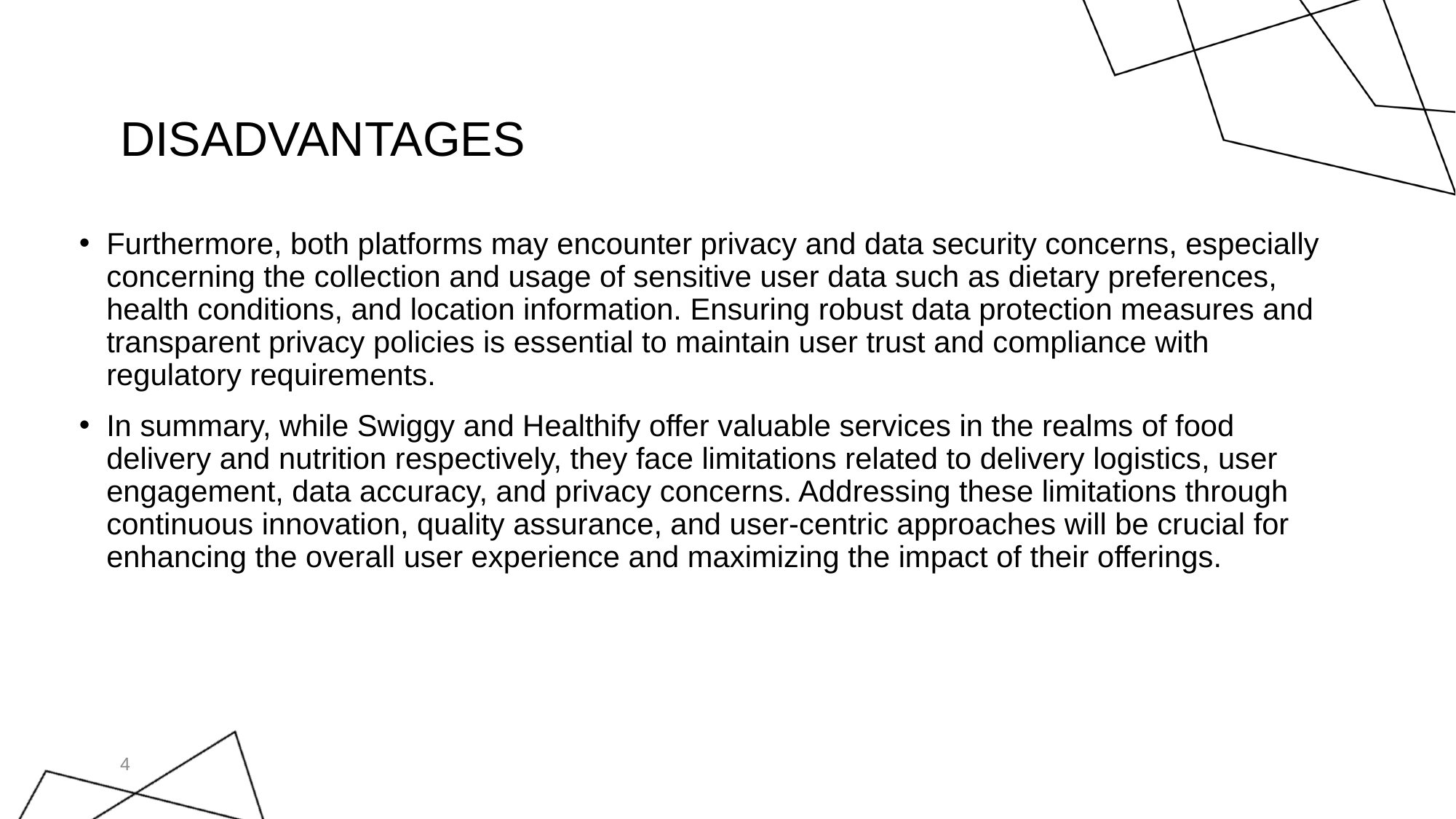

# disadvantages
Furthermore, both platforms may encounter privacy and data security concerns, especially concerning the collection and usage of sensitive user data such as dietary preferences, health conditions, and location information. Ensuring robust data protection measures and transparent privacy policies is essential to maintain user trust and compliance with regulatory requirements.
In summary, while Swiggy and Healthify offer valuable services in the realms of food delivery and nutrition respectively, they face limitations related to delivery logistics, user engagement, data accuracy, and privacy concerns. Addressing these limitations through continuous innovation, quality assurance, and user-centric approaches will be crucial for enhancing the overall user experience and maximizing the impact of their offerings.

4